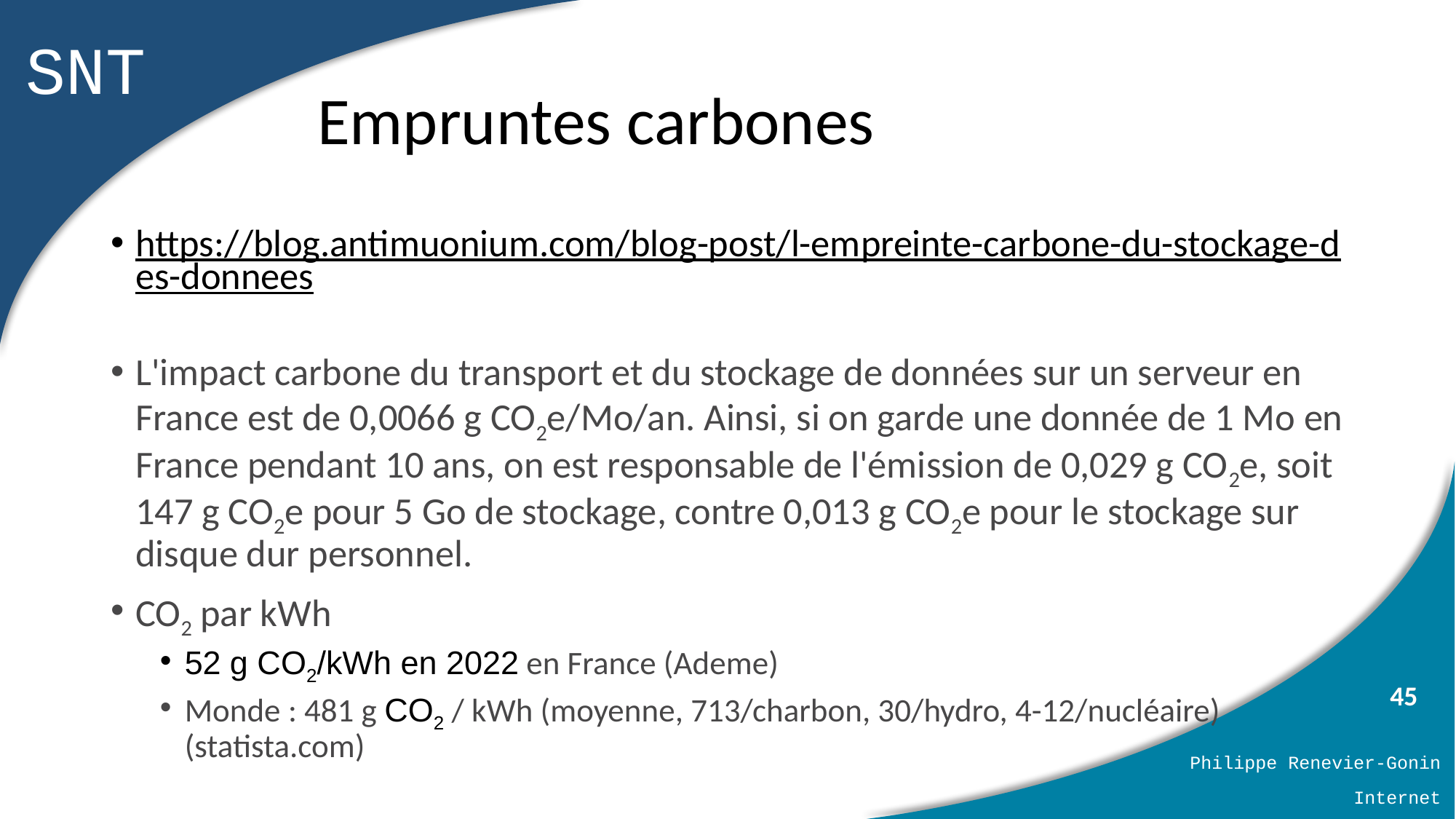

# Empruntes carbones
https://blog.antimuonium.com/blog-post/l-empreinte-carbone-du-stockage-des-donnees
L'impact carbone du transport et du stockage de données sur un serveur en France est de 0,0066 g CO2e/Mo/an. Ainsi, si on garde une donnée de 1 Mo en France pendant 10 ans, on est responsable de l'émission de 0,029 g CO2e, soit 147 g CO2e pour 5 Go de stockage, contre 0,013 g CO2e pour le stockage sur disque dur personnel.
CO2 par kWh
52 g CO2/kWh en 2022 en France (Ademe)
Monde : 481 g CO2 / kWh (moyenne, 713/charbon, 30/hydro, 4-12/nucléaire) (statista.com)